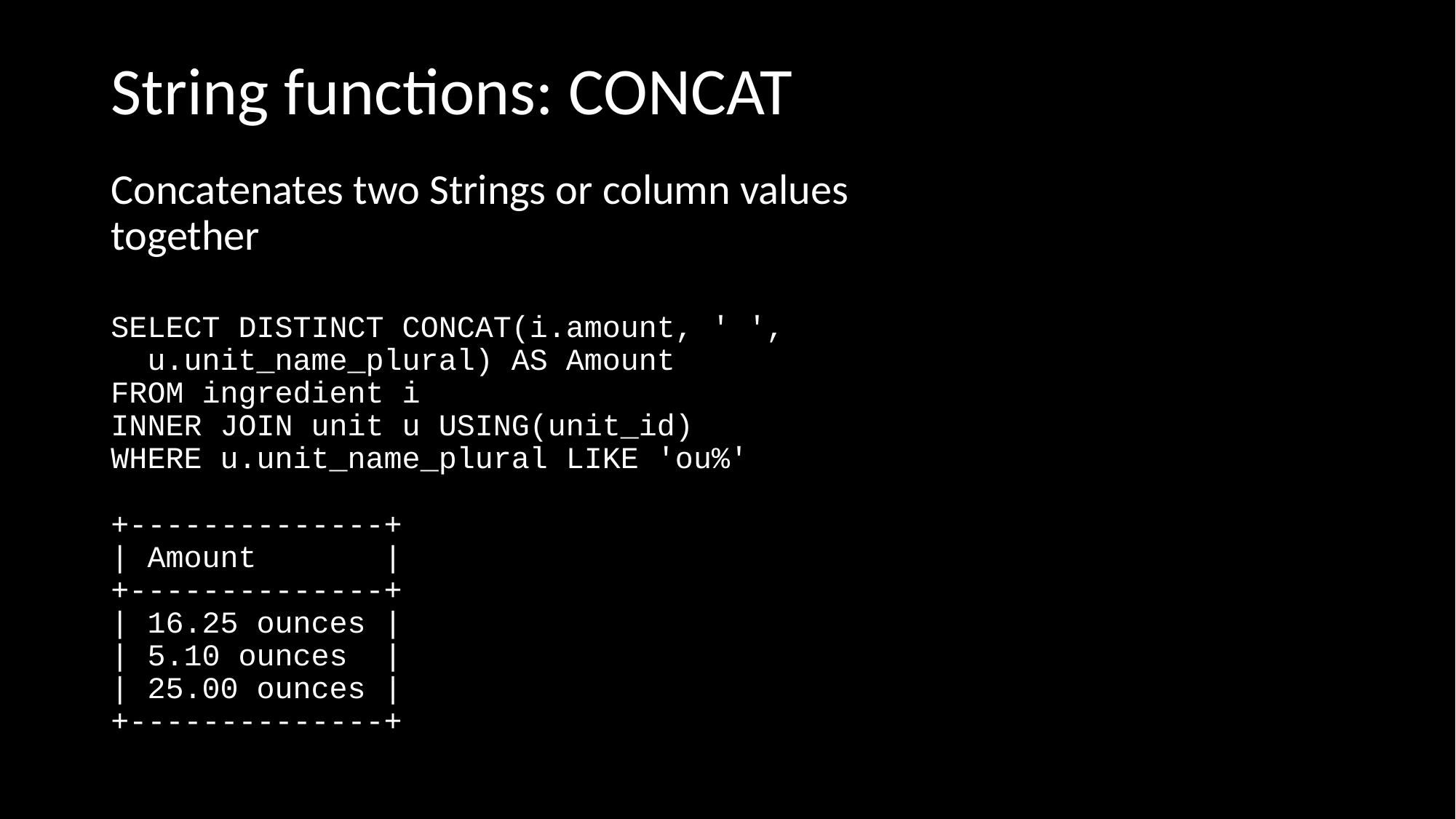

# String functions: CONCAT
Concatenates two Strings or column values together
SELECT DISTINCT CONCAT(i.amount, ' ',
  u.unit_name_plural) AS Amount
FROM ingredient i
INNER JOIN unit u USING(unit_id)
WHERE u.unit_name_plural LIKE 'ou%'

+--------------+
| Amount       |
+--------------+
| 16.25 ounces |
| 5.10 ounces  |
| 25.00 ounces |
+--------------+